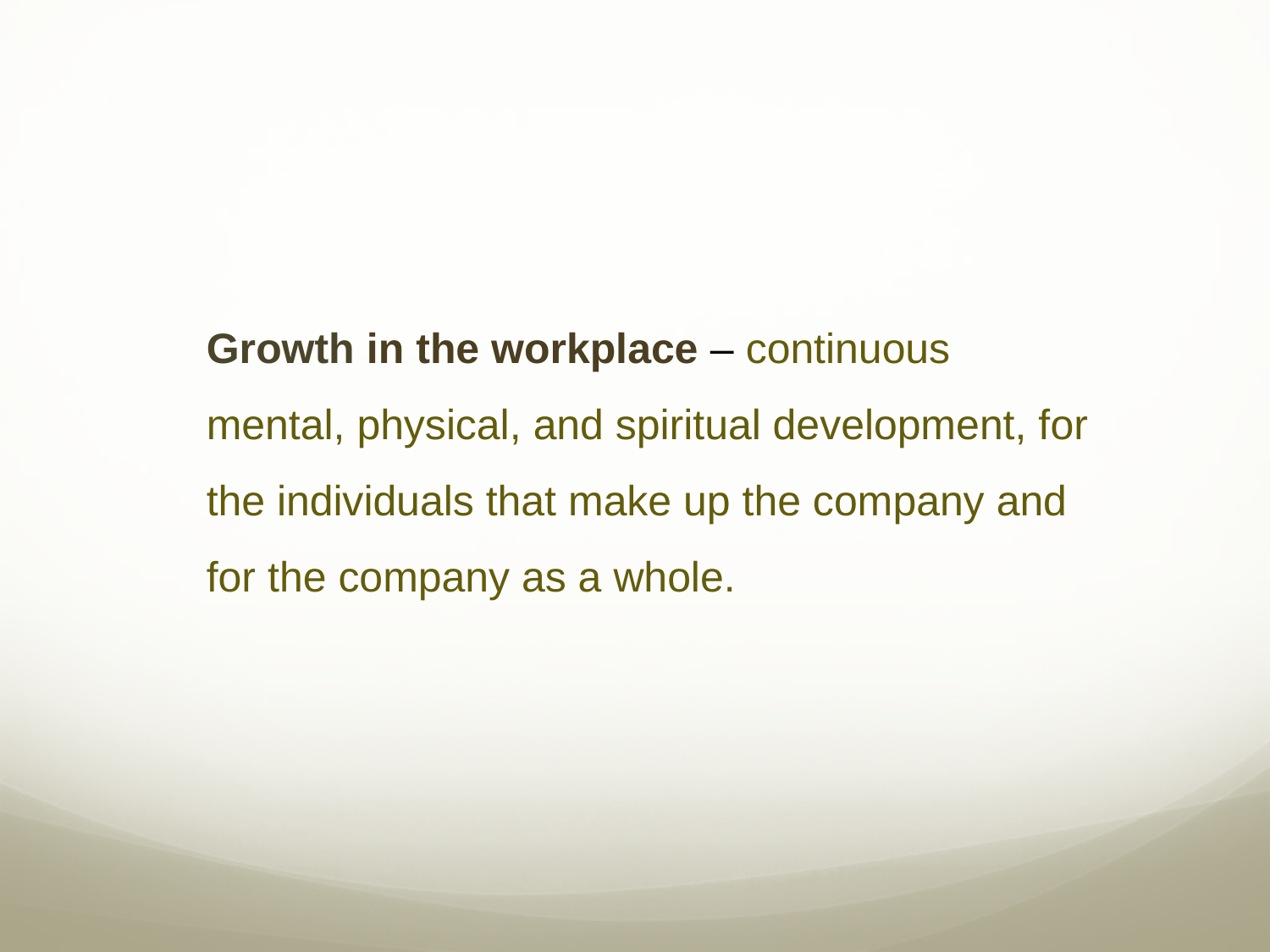

Growth in the workplace – continuous mental, physical, and spiritual development, for the individuals that make up the company and for the company as a whole.